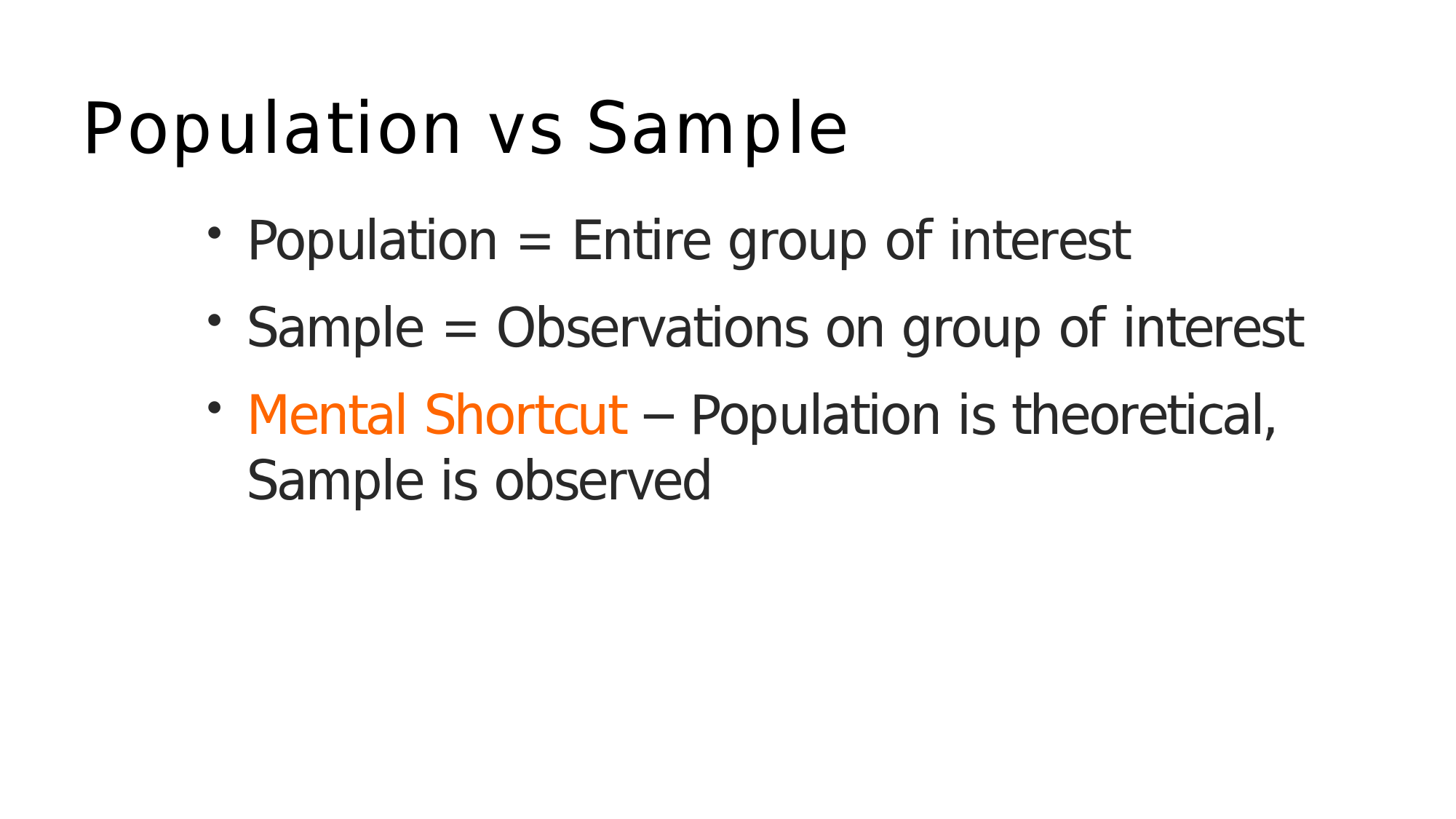

# Population vs Sample
Population = Entire group of interest
Sample = Observations on group of interest
Mental Shortcut – Population is theoretical, Sample is observed